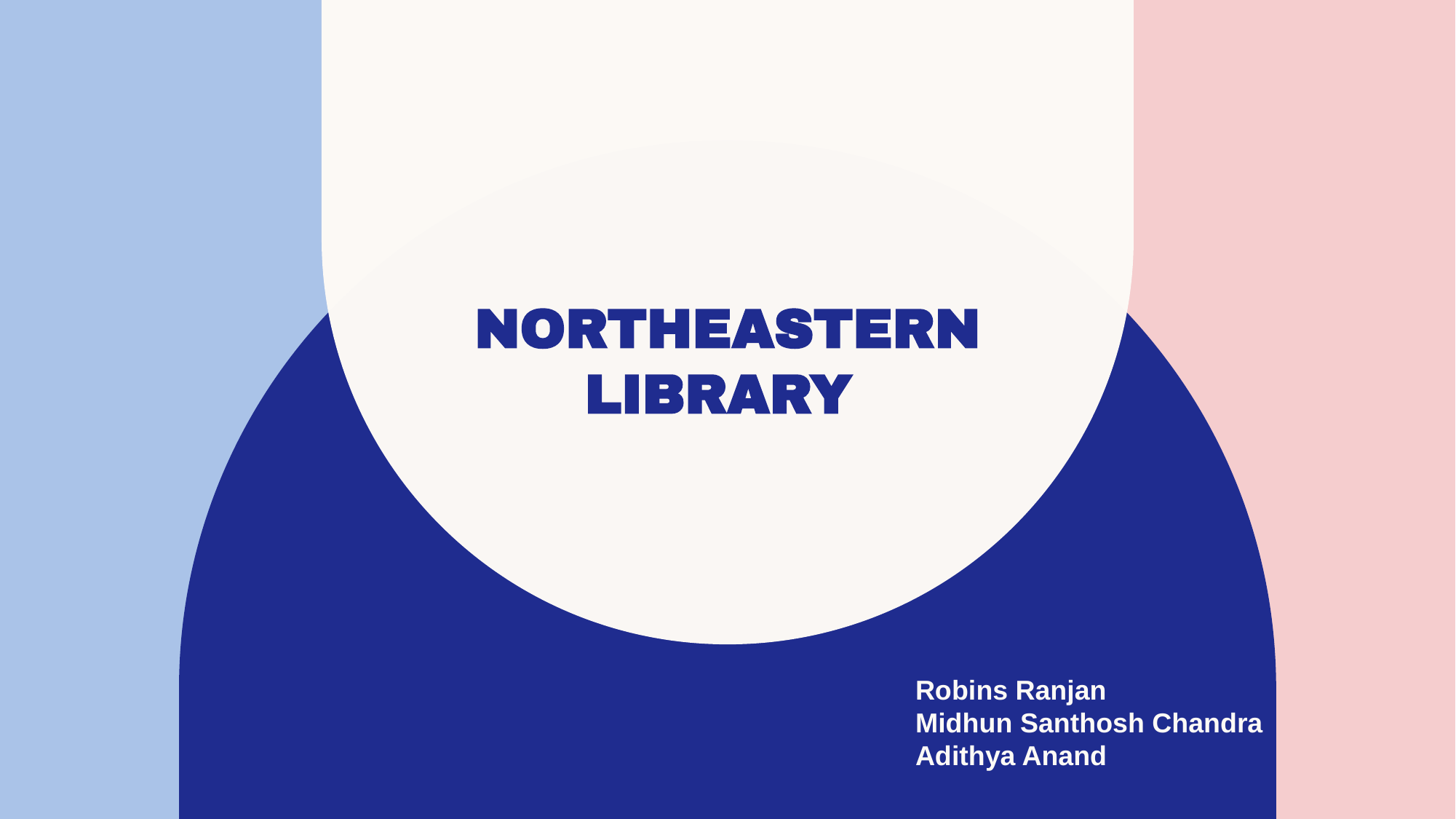

# Northeastern library
Robins Ranjan
Midhun Santhosh Chandra
Adithya Anand